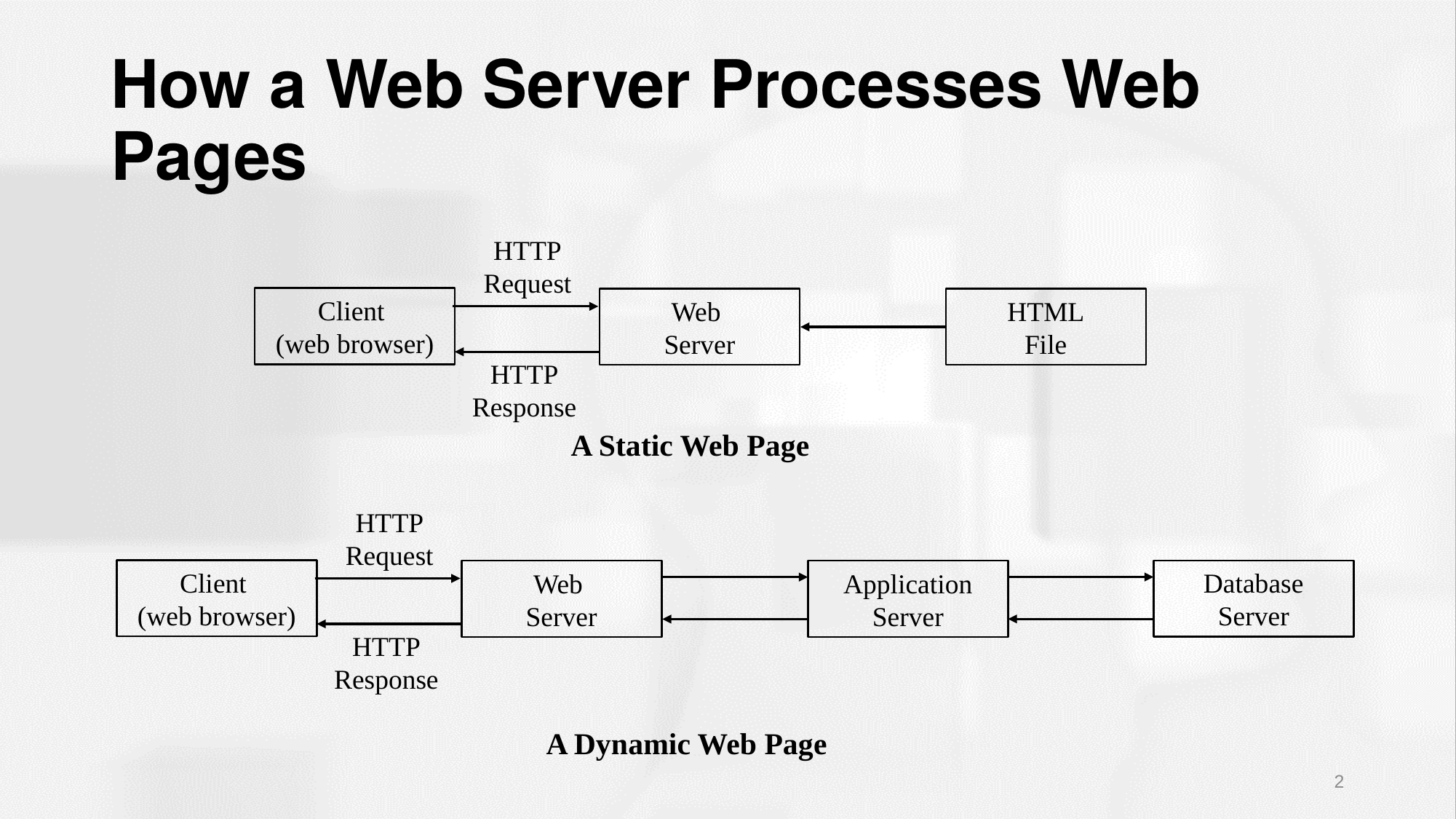

# How a Web Server Processes Web Pages
HTTP
Request
Client
(web browser)
Web
Server
HTML
File
HTTP
Response
A Static Web Page
HTTP
Request
Database
Server
Client
(web browser)
Web
Server
Application Server
HTTP
Response
A Dynamic Web Page
2